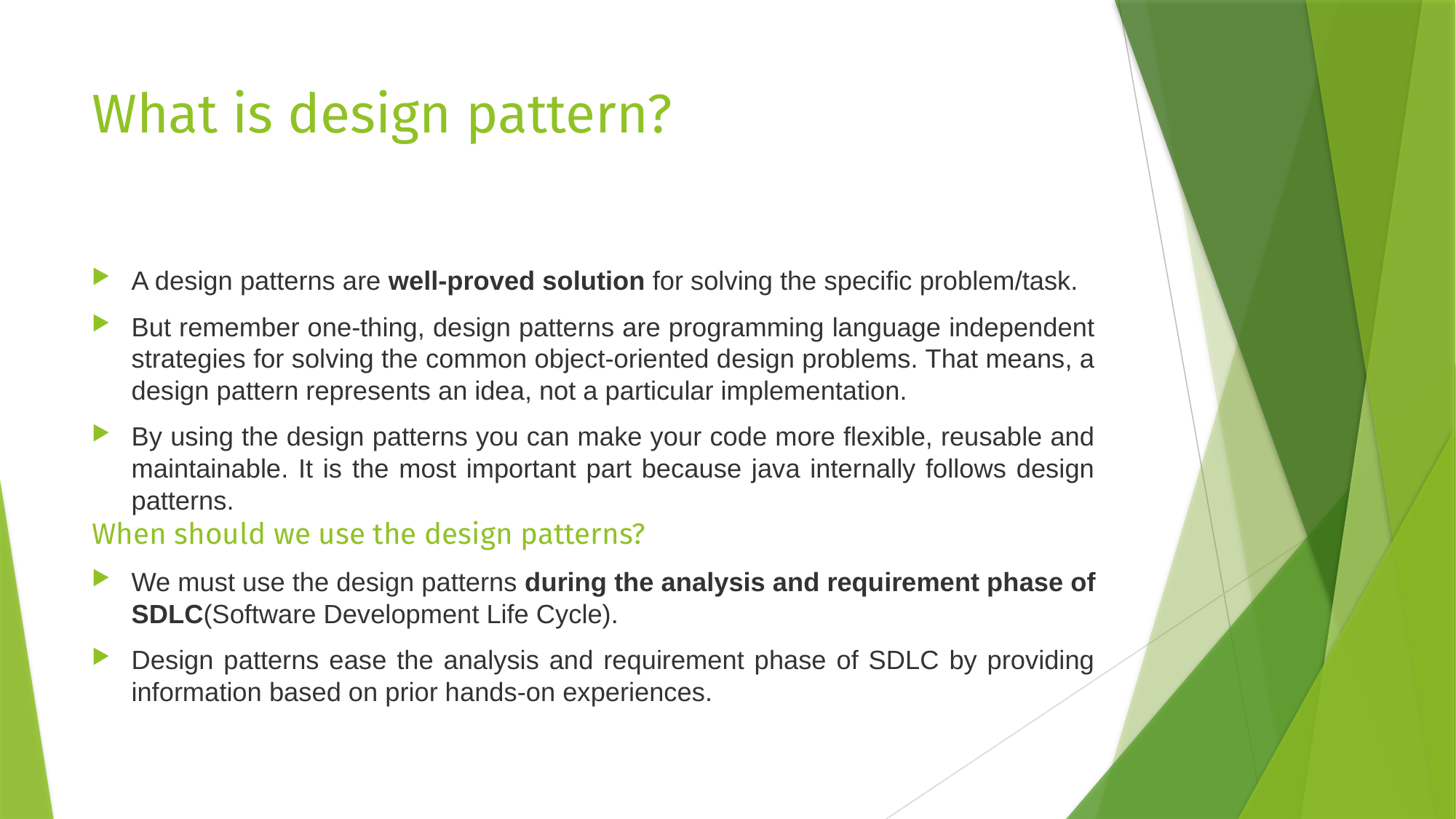

# What is design pattern?
A design patterns are well-proved solution for solving the specific problem/task.
But remember one-thing, design patterns are programming language independent strategies for solving the common object-oriented design problems. That means, a design pattern represents an idea, not a particular implementation.
By using the design patterns you can make your code more flexible, reusable and maintainable. It is the most important part because java internally follows design patterns.
When should we use the design patterns?
We must use the design patterns during the analysis and requirement phase of SDLC(Software Development Life Cycle).
Design patterns ease the analysis and requirement phase of SDLC by providing information based on prior hands-on experiences.